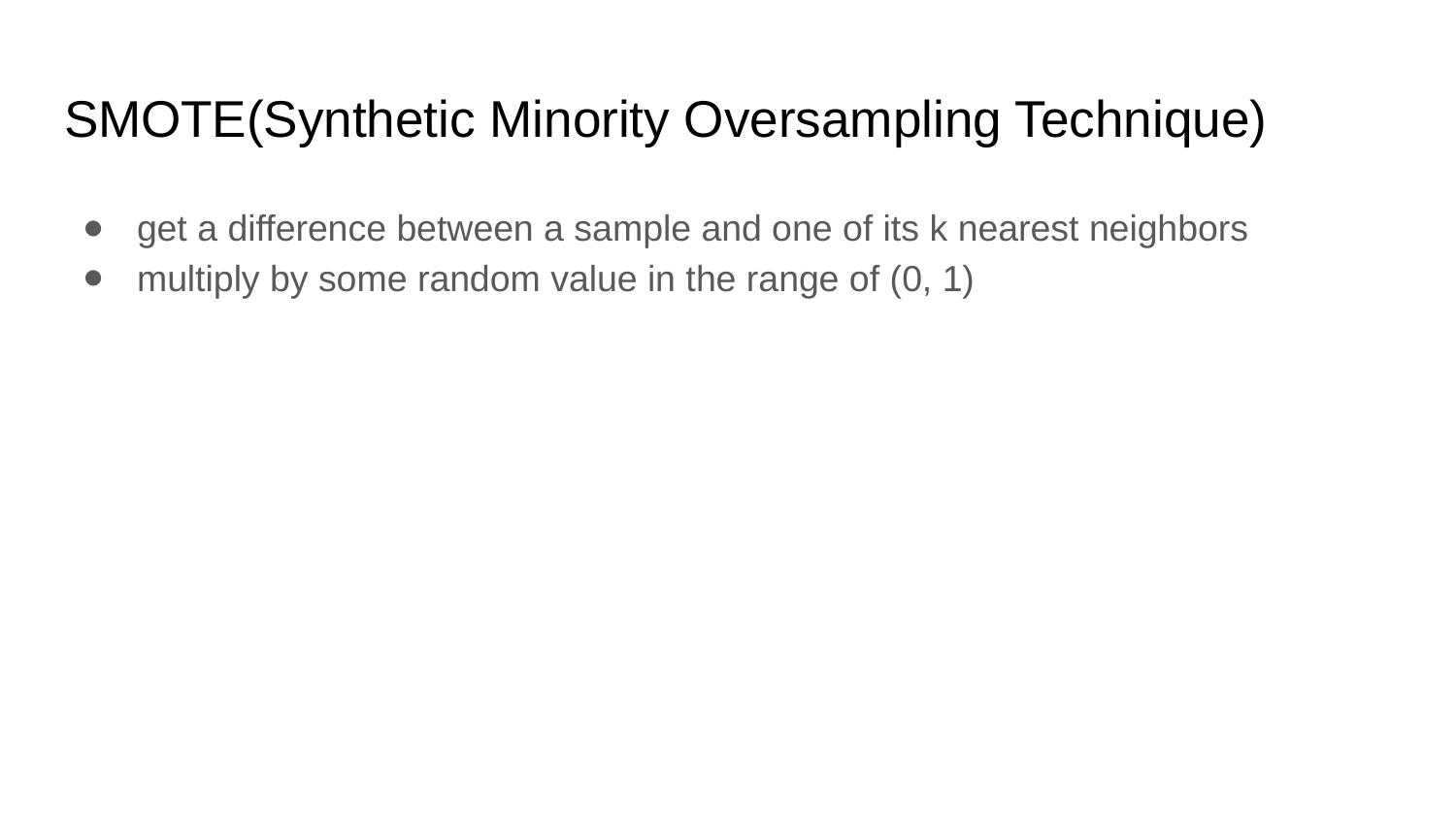

# SMOTE(Synthetic Minority Oversampling Technique)
get a difference between a sample and one of its k nearest neighbors
multiply by some random value in the range of (0, 1)